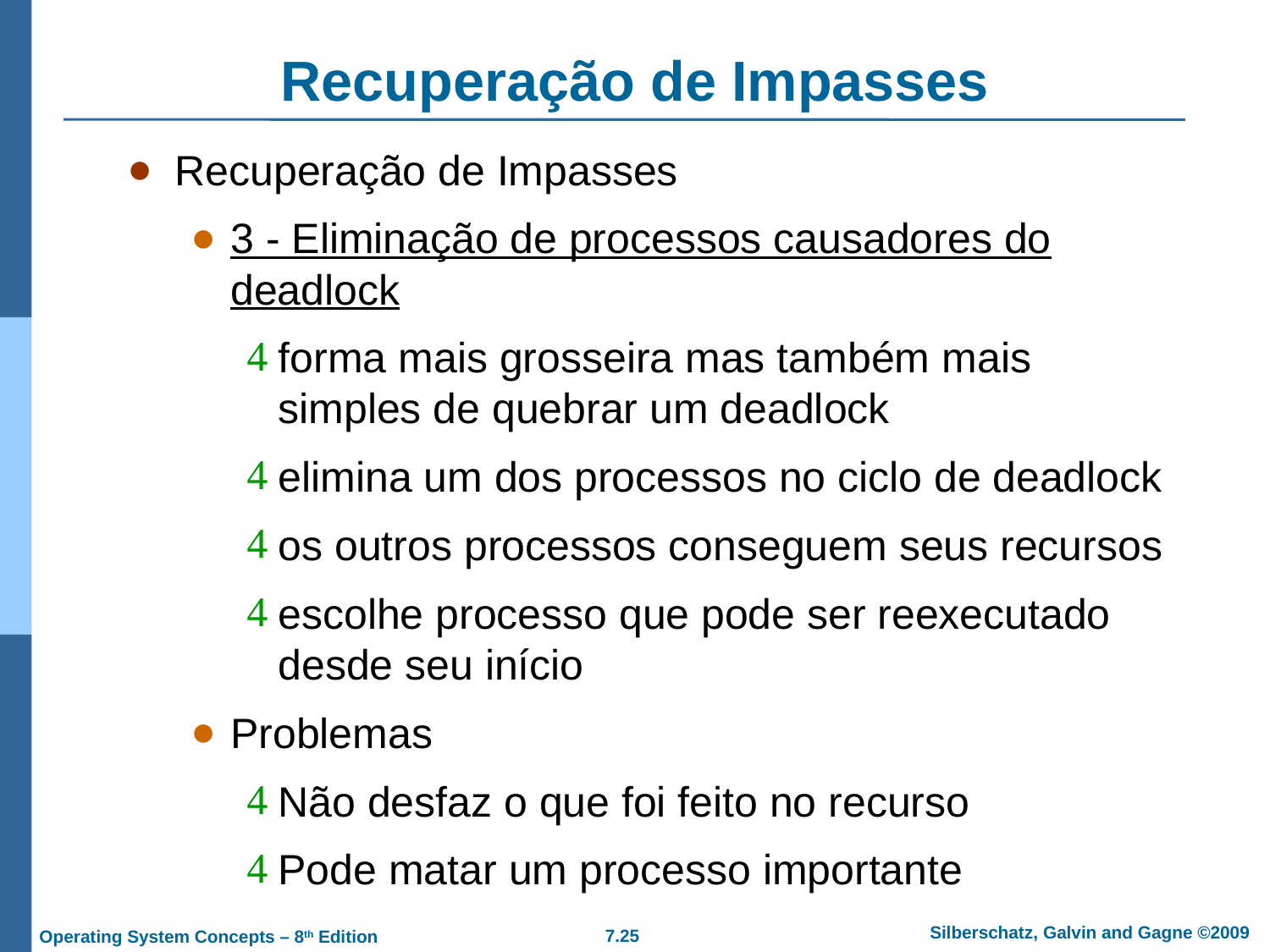

Recuperação de Impasses
Recuperação de Impasses
3 - Eliminação de processos causadores do deadlock
forma mais grosseira mas também mais simples de quebrar um deadlock
elimina um dos processos no ciclo de deadlock
os outros processos conseguem seus recursos
escolhe processo que pode ser reexecutado desde seu início
Problemas
Não desfaz o que foi feito no recurso
Pode matar um processo importante